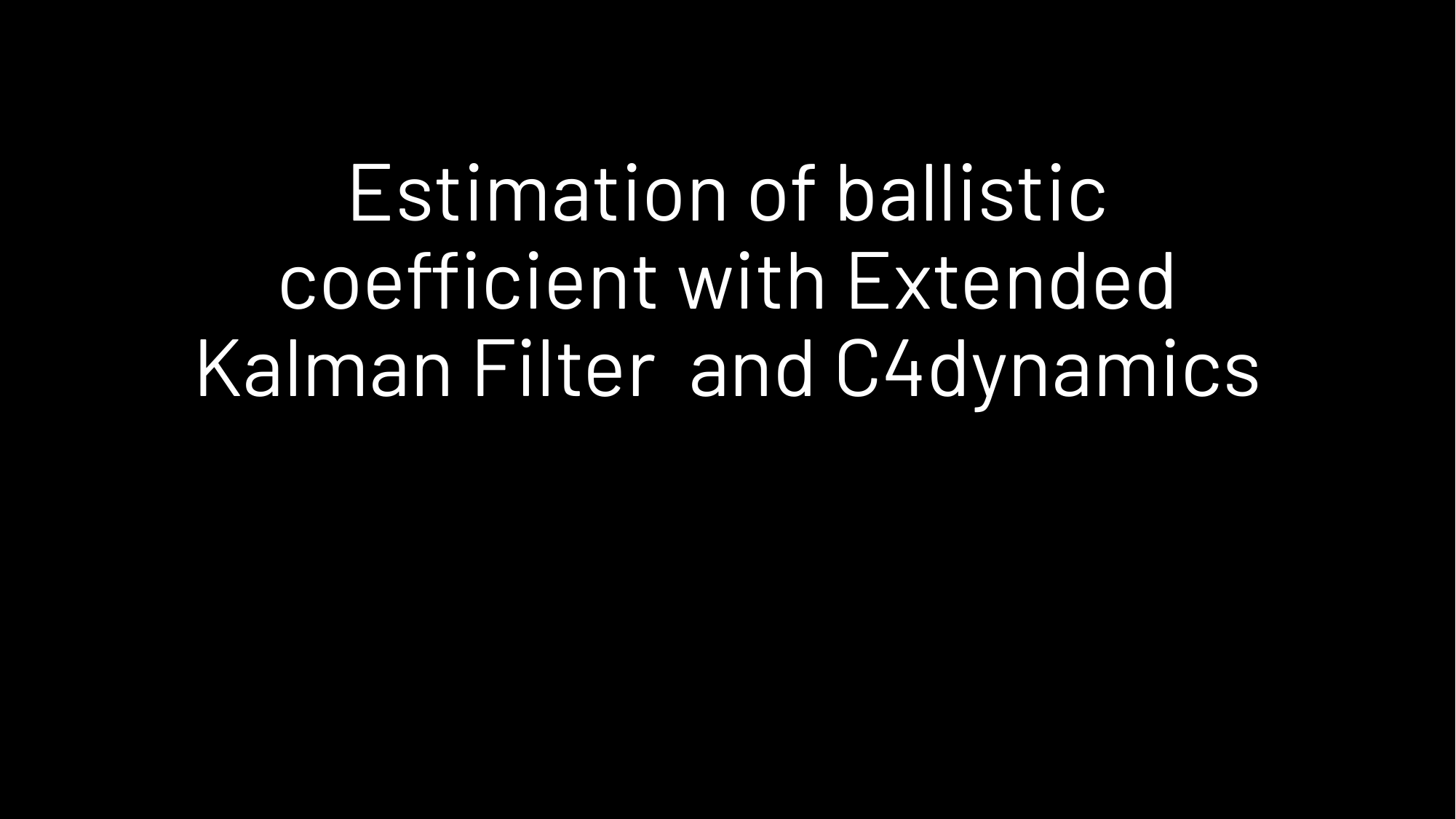

# Estimation of ballistic coefficient with Extended Kalman Filter  and C4dynamics